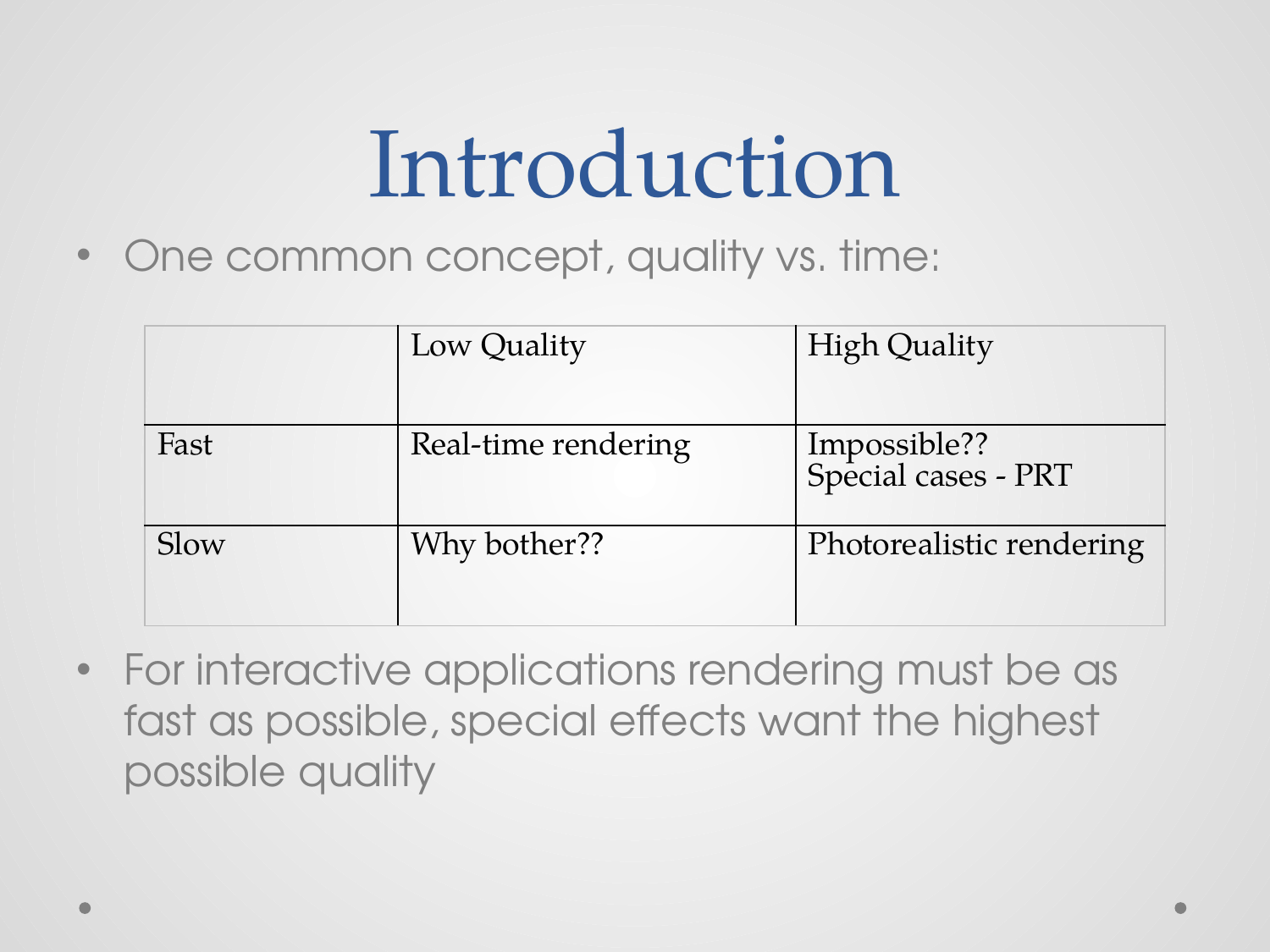

# Introduction
One common concept, quality vs. time:

For interactive applications rendering must be as fast as possible, special effects want the highest possible quality

|  | Low Quality | High Quality |
| --- | --- | --- |
| Fast | Real-time rendering | Impossible?? Special cases - PRT |
| Slow | Why bother?? | Photorealistic rendering |